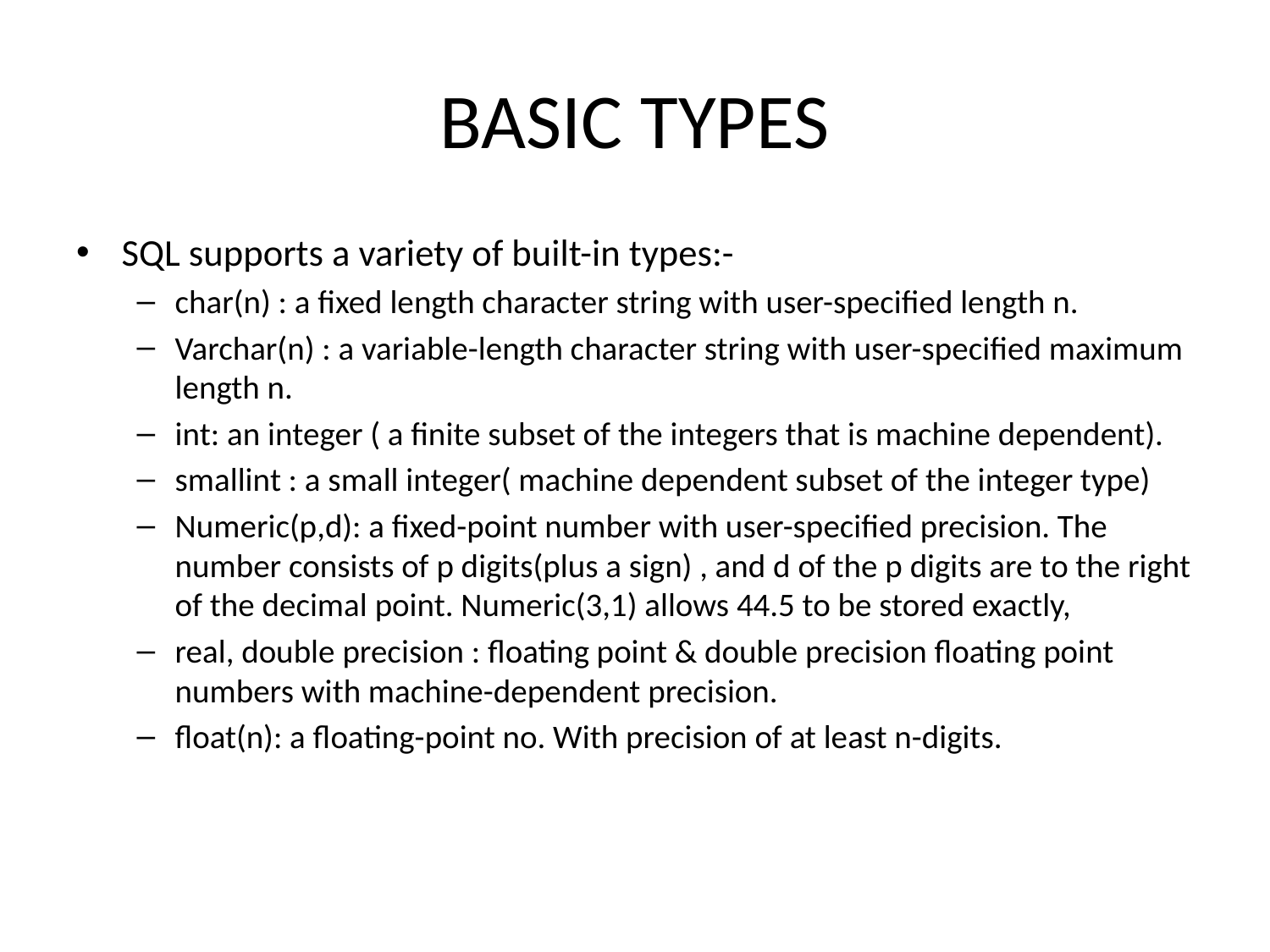

# BASIC TYPES
SQL supports a variety of built-in types:-
char(n) : a fixed length character string with user-specified length n.
Varchar(n) : a variable-length character string with user-specified maximum length n.
int: an integer ( a finite subset of the integers that is machine dependent).
smallint : a small integer( machine dependent subset of the integer type)
Numeric(p,d): a fixed-point number with user-specified precision. The number consists of p digits(plus a sign) , and d of the p digits are to the right of the decimal point. Numeric(3,1) allows 44.5 to be stored exactly,
real, double precision : floating point & double precision floating point numbers with machine-dependent precision.
float(n): a floating-point no. With precision of at least n-digits.